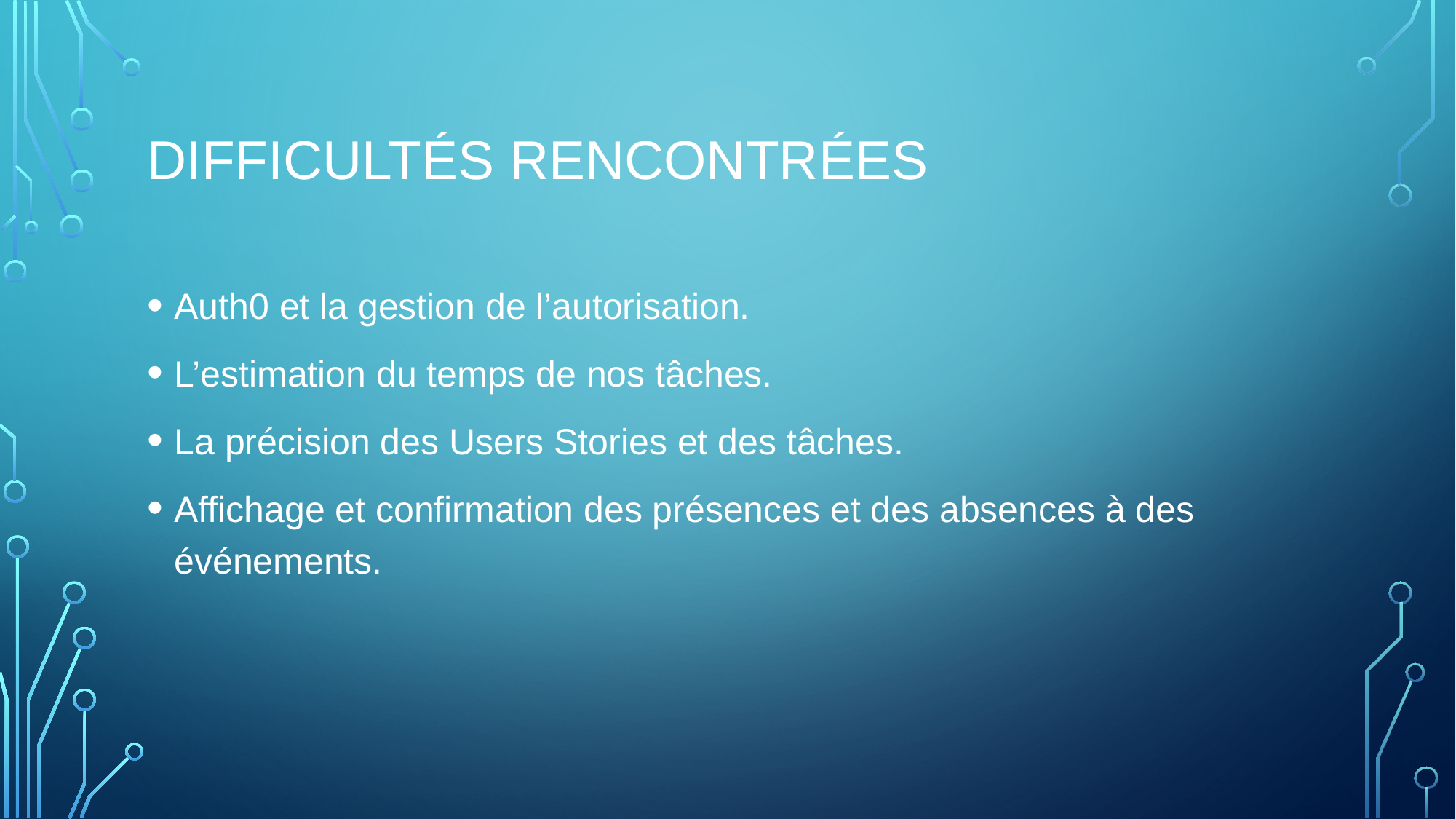

# Difficultés rencontrées
Auth0 et la gestion de l’autorisation.
L’estimation du temps de nos tâches.
La précision des Users Stories et des tâches.
Affichage et confirmation des présences et des absences à des événements.